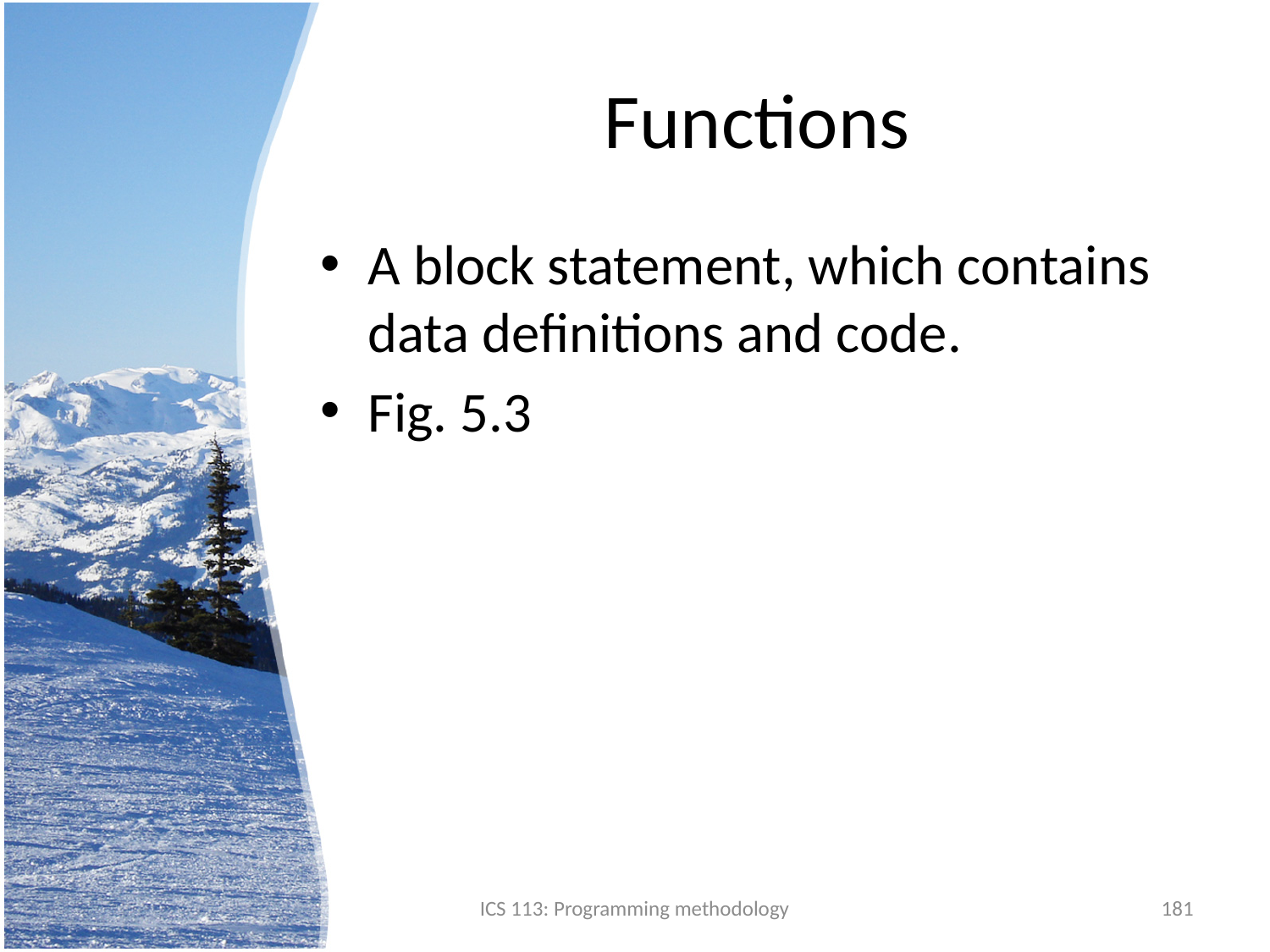

# Functions
A block statement, which contains data definitions and code.
Fig. 5.3

ICS 113: Programming methodology
181